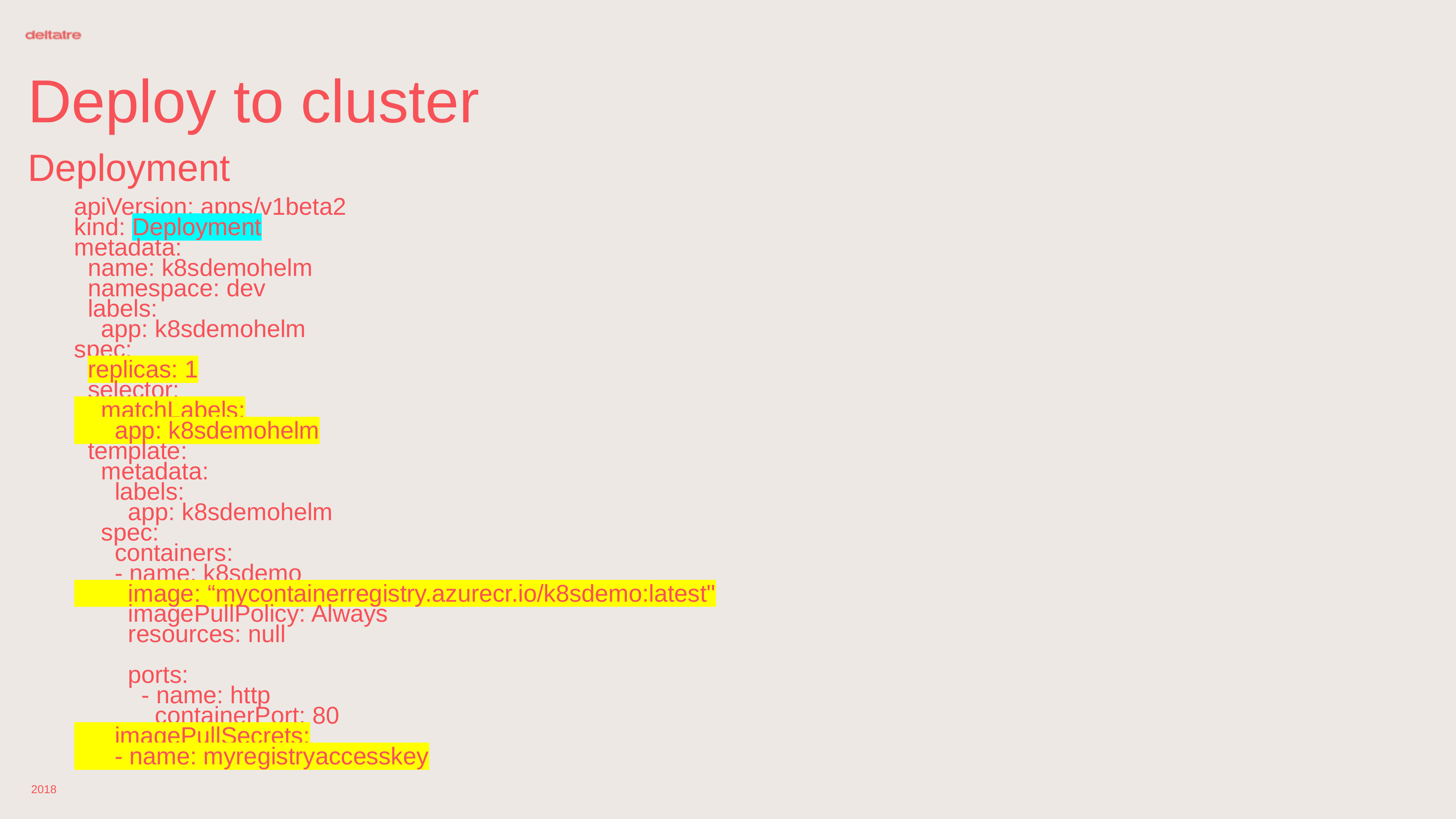

# Deploy to cluster
Deployment
apiVersion: apps/v1beta2
kind: Deployment
metadata:
  name: k8sdemohelm
  namespace: dev
  labels:
    app: k8sdemohelm
spec:
  replicas: 1
  selector:
    matchLabels:
      app: k8sdemohelm
  template:
    metadata:
      labels:
        app: k8sdemohelm
    spec:
      containers:
      - name: k8sdemo
        image: “mycontainerregistry.azurecr.io/k8sdemo:latest"
        imagePullPolicy: Always
        resources: null

        ports:
          - name: http
            containerPort: 80
      imagePullSecrets:
      - name: myregistryaccesskey